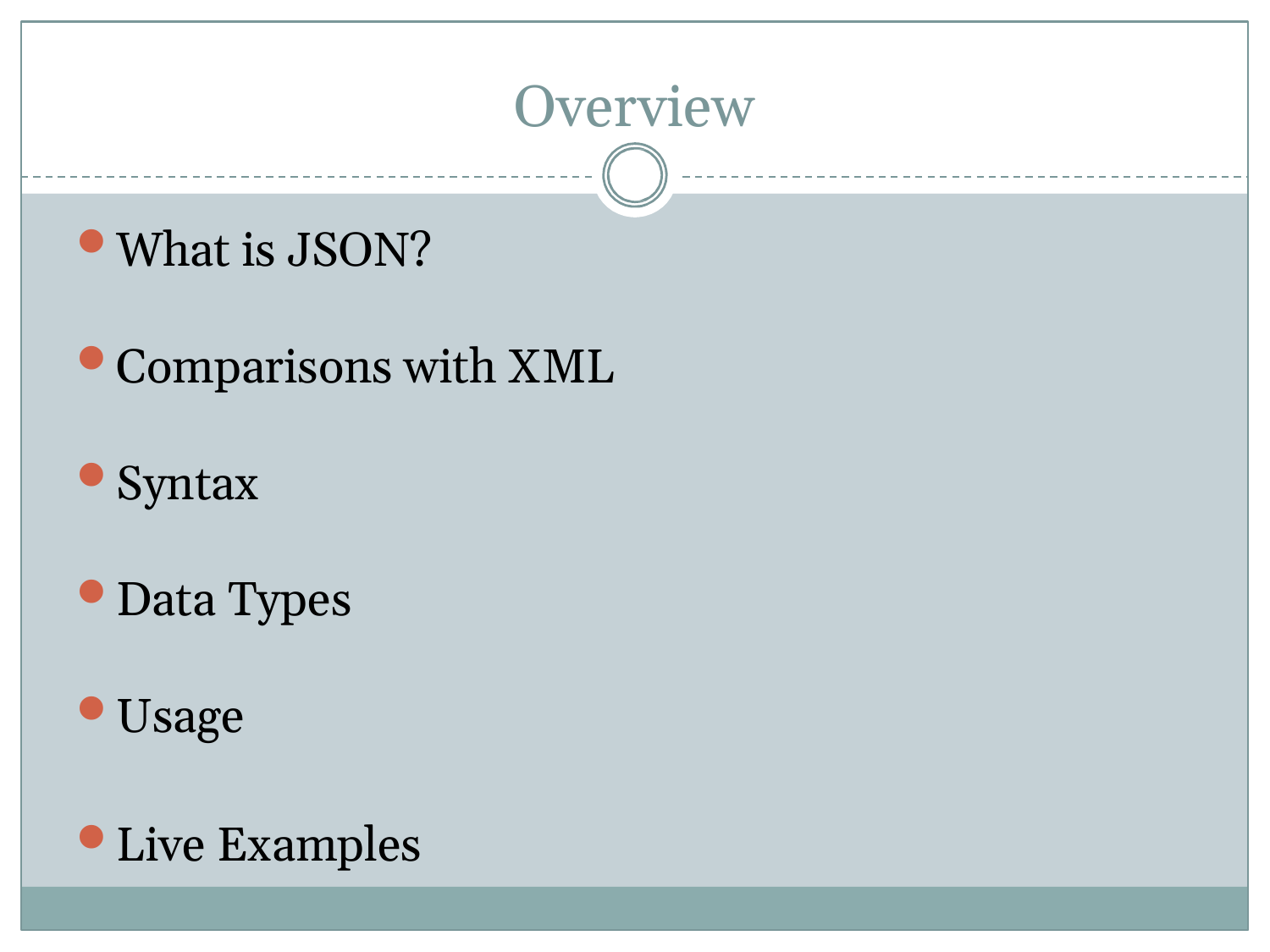

# Overview
What is JSON?

Comparisons with XML

Syntax

Data Types

Usage

Live Examples